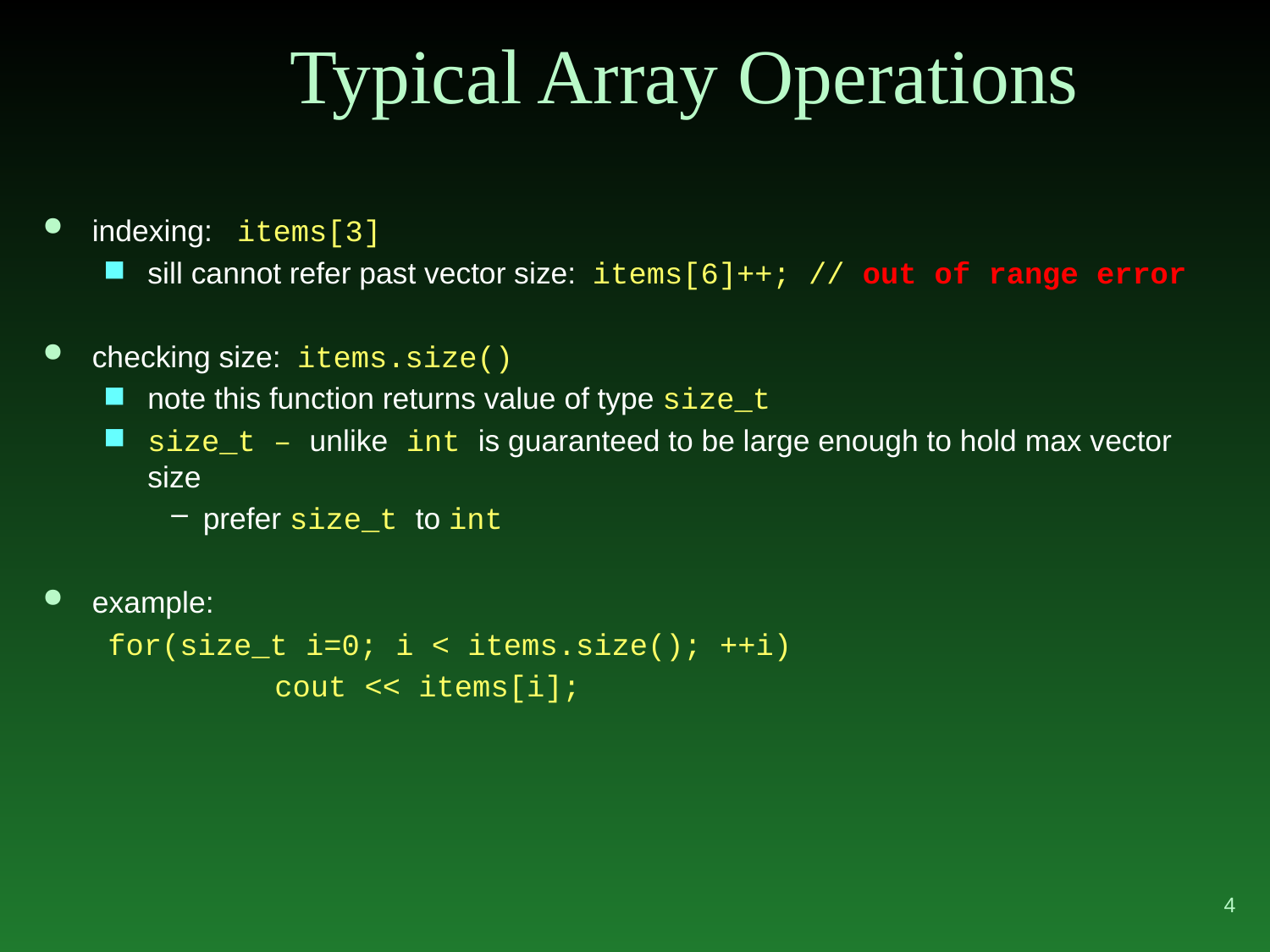

# Typical Array Operations
indexing:   items[3]
sill cannot refer past vector size:  items[6]++; // out of range error

checking size:  items.size()
note this function returns value of type size_t
size_t – unlike int is guaranteed to be large enough to hold max vector size
prefer size_t to int

example:
for(size_t i=0; i < items.size(); ++i)
		cout << items[i];
4